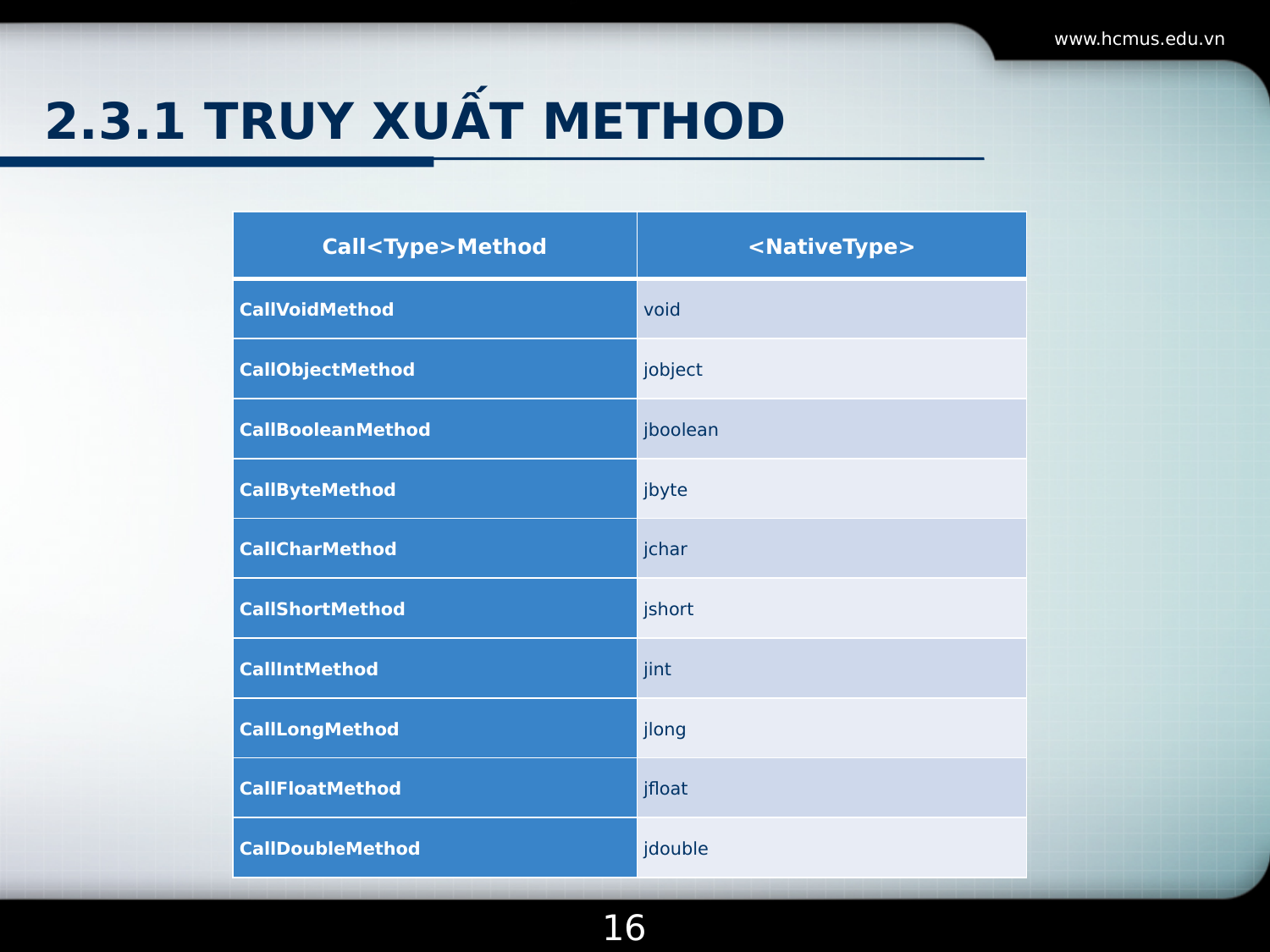

www.hcmus.edu.vn
# 2.3.1 truy xuất method
| Call<Type>Method | <NativeType> |
| --- | --- |
| CallVoidMethod | void |
| CallObjectMethod | jobject |
| CallBooleanMethod | jboolean |
| CallByteMethod | jbyte |
| CallCharMethod | jchar |
| CallShortMethod | jshort |
| CallIntMethod | jint |
| CallLongMethod | jlong |
| CallFloatMethod | jfloat |
| CallDoubleMethod | jdouble |
16